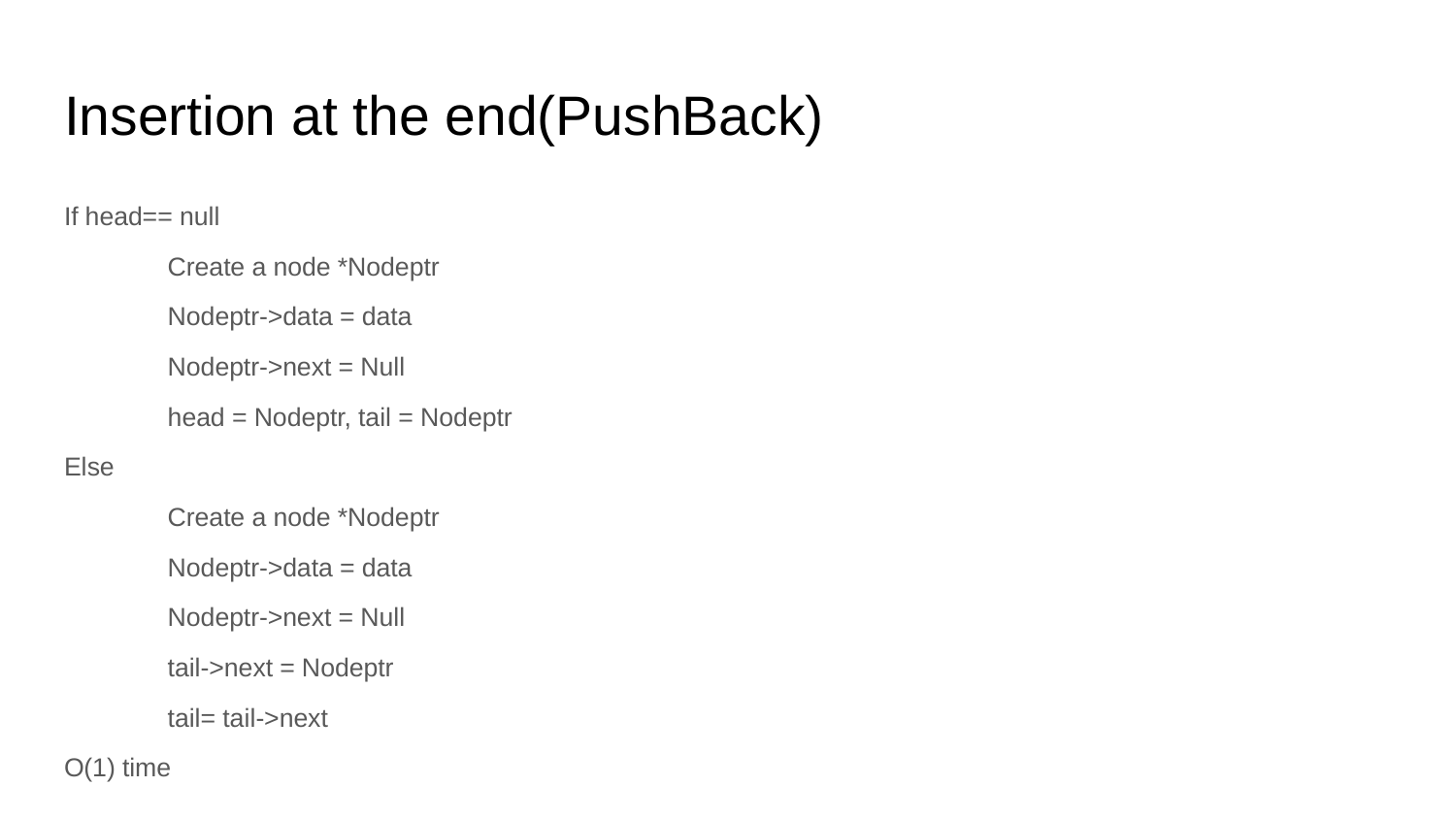

# Insertion at the end(PushBack)
If head== null
	Create a node *Nodeptr
	Nodeptr->data = data
	Nodeptr->next = Null
	head = Nodeptr, tail = Nodeptr
Else
	Create a node *Nodeptr
	Nodeptr->data = data
	Nodeptr->next = Null
	tail->next = Nodeptr
	tail= tail->next
O(1) time